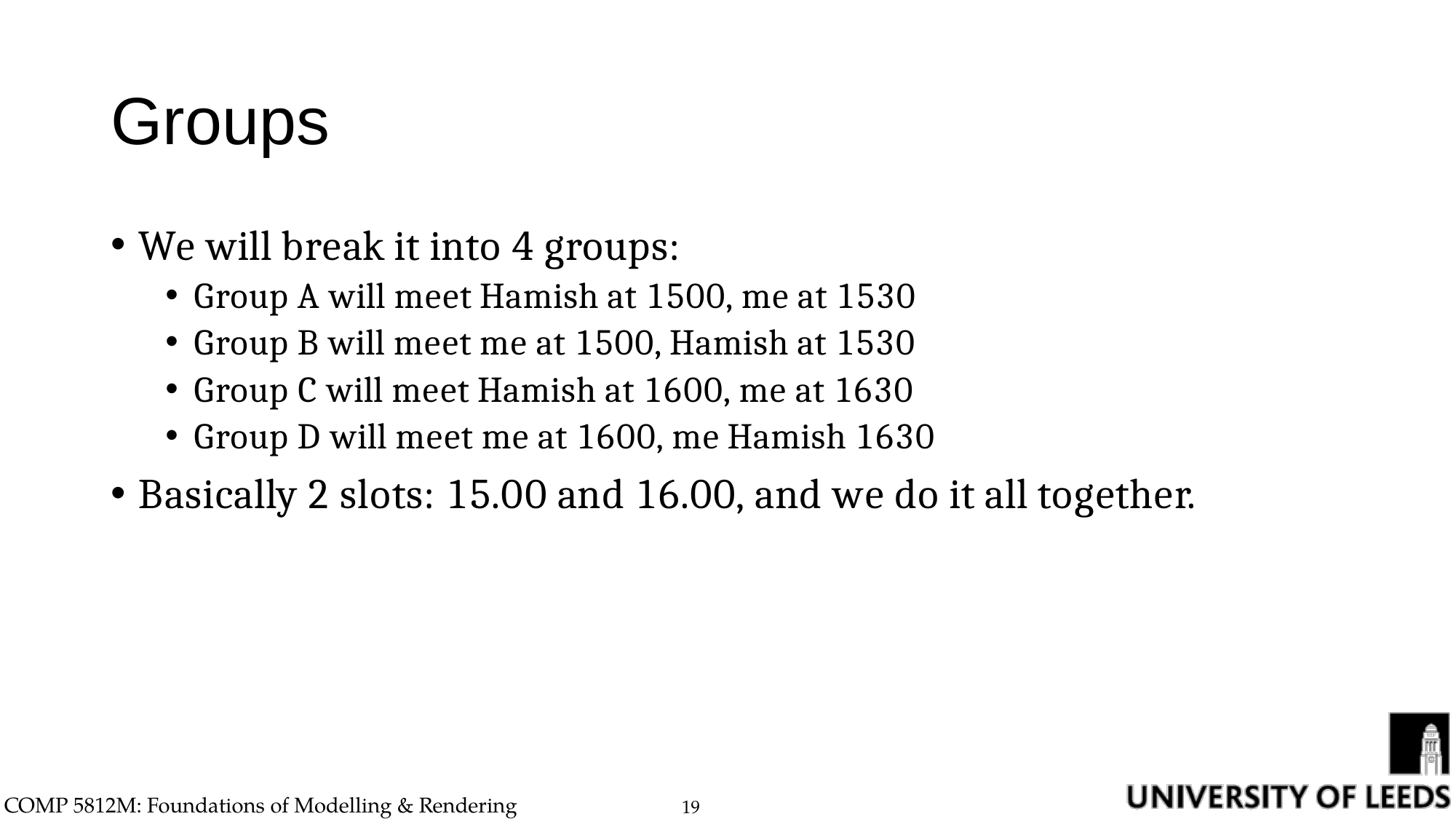

# Groups
We will break it into 4 groups:
Group A will meet Hamish at 1500, me at 1530
Group B will meet me at 1500, Hamish at 1530
Group C will meet Hamish at 1600, me at 1630
Group D will meet me at 1600, me Hamish 1630
Basically 2 slots: 15.00 and 16.00, and we do it all together.